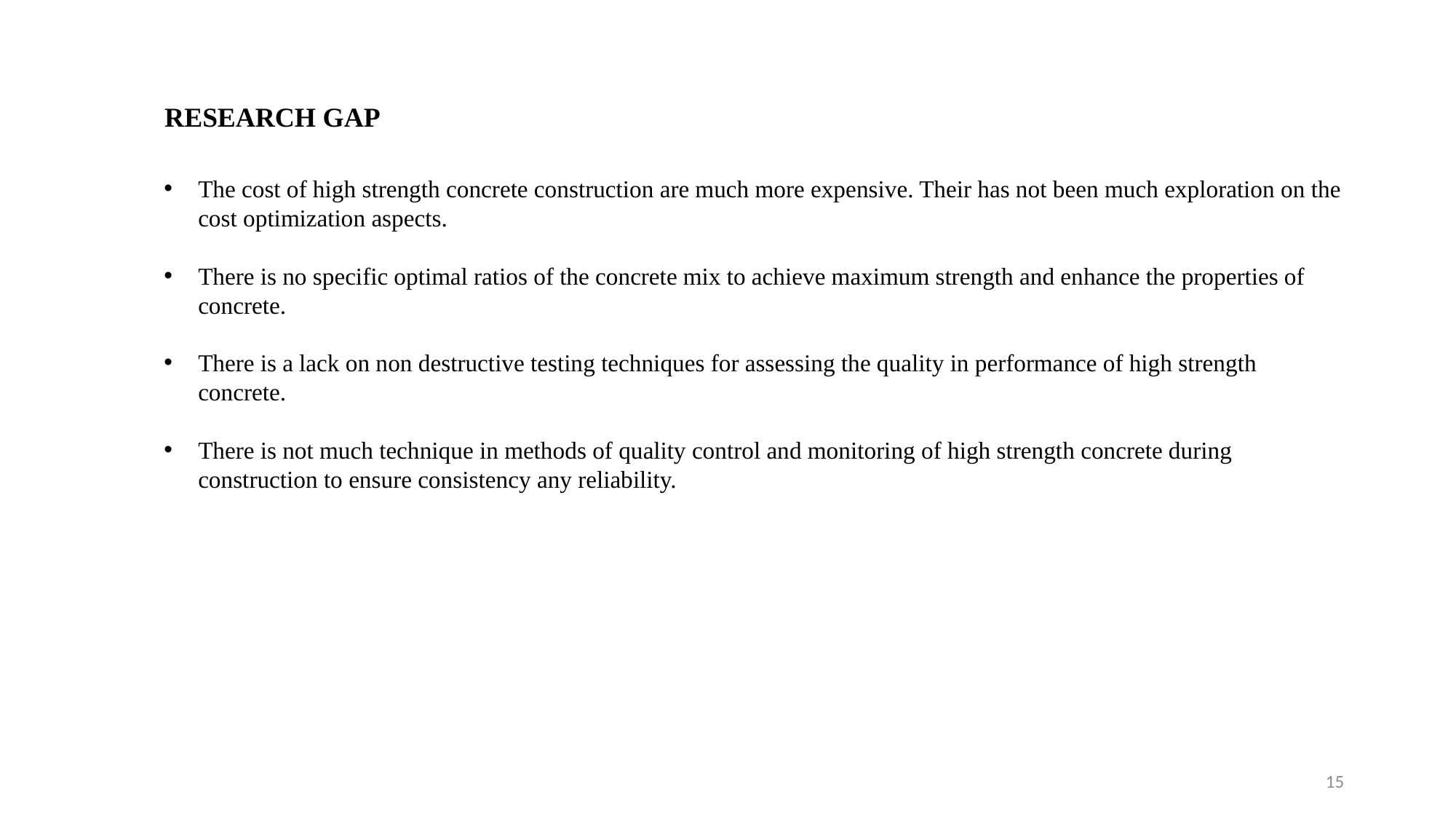

# RESEARCH GAP
The cost of high strength concrete construction are much more expensive. Their has not been much exploration on the cost optimization aspects.

There is no specific optimal ratios of the concrete mix to achieve maximum strength and enhance the properties of concrete.

There is a lack on non destructive testing techniques for assessing the quality in performance of high strength concrete.

There is not much technique in methods of quality control and monitoring of high strength concrete during construction to ensure consistency any reliability.

15